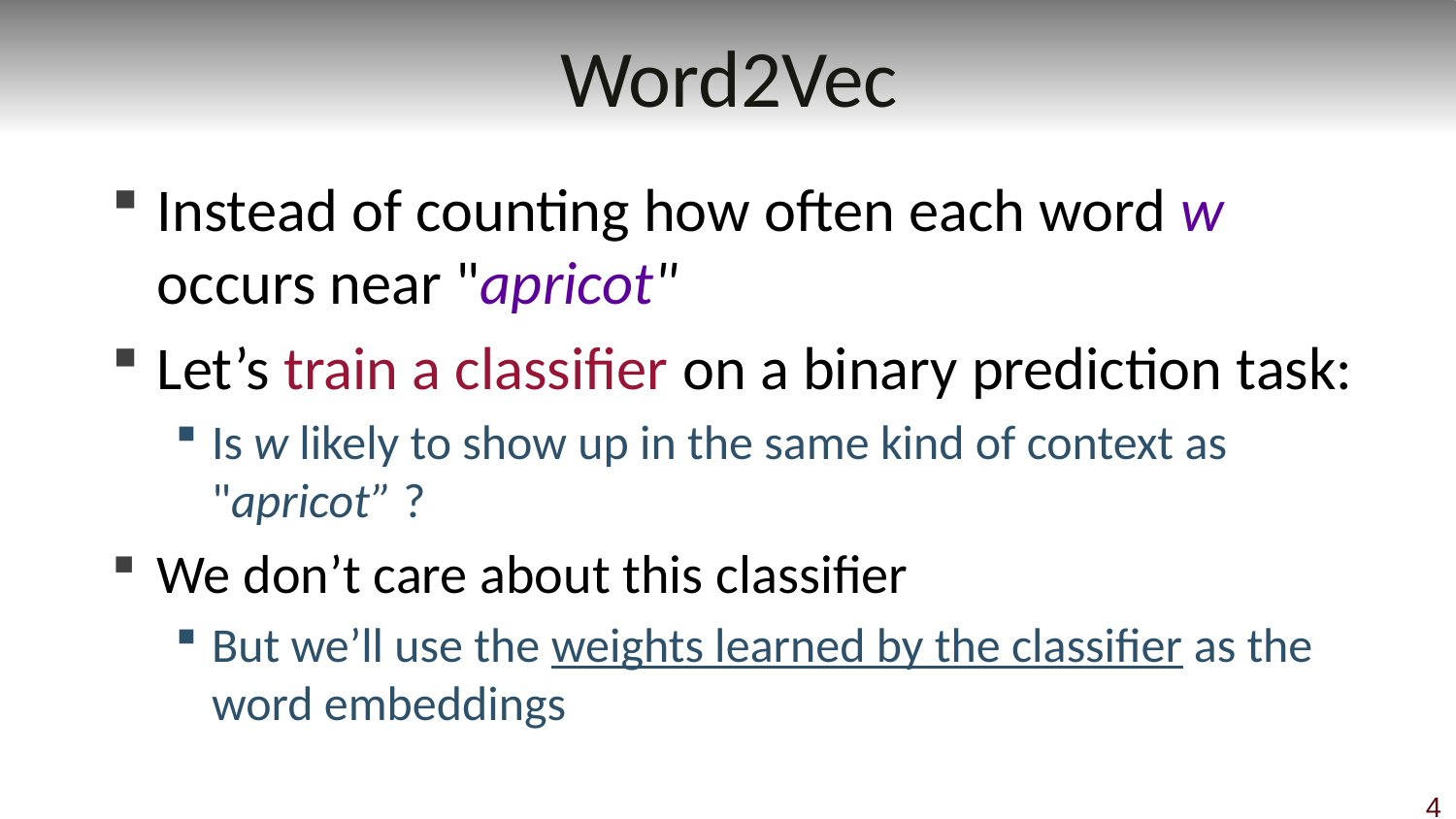

# Word2Vec
Instead of counting how often each word w occurs near "apricot"
Let’s train a classifier on a binary prediction task:
Is w likely to show up in the same kind of context as "apricot” ?
We don’t care about this classifier
But we’ll use the weights learned by the classifier as the word embeddings

4